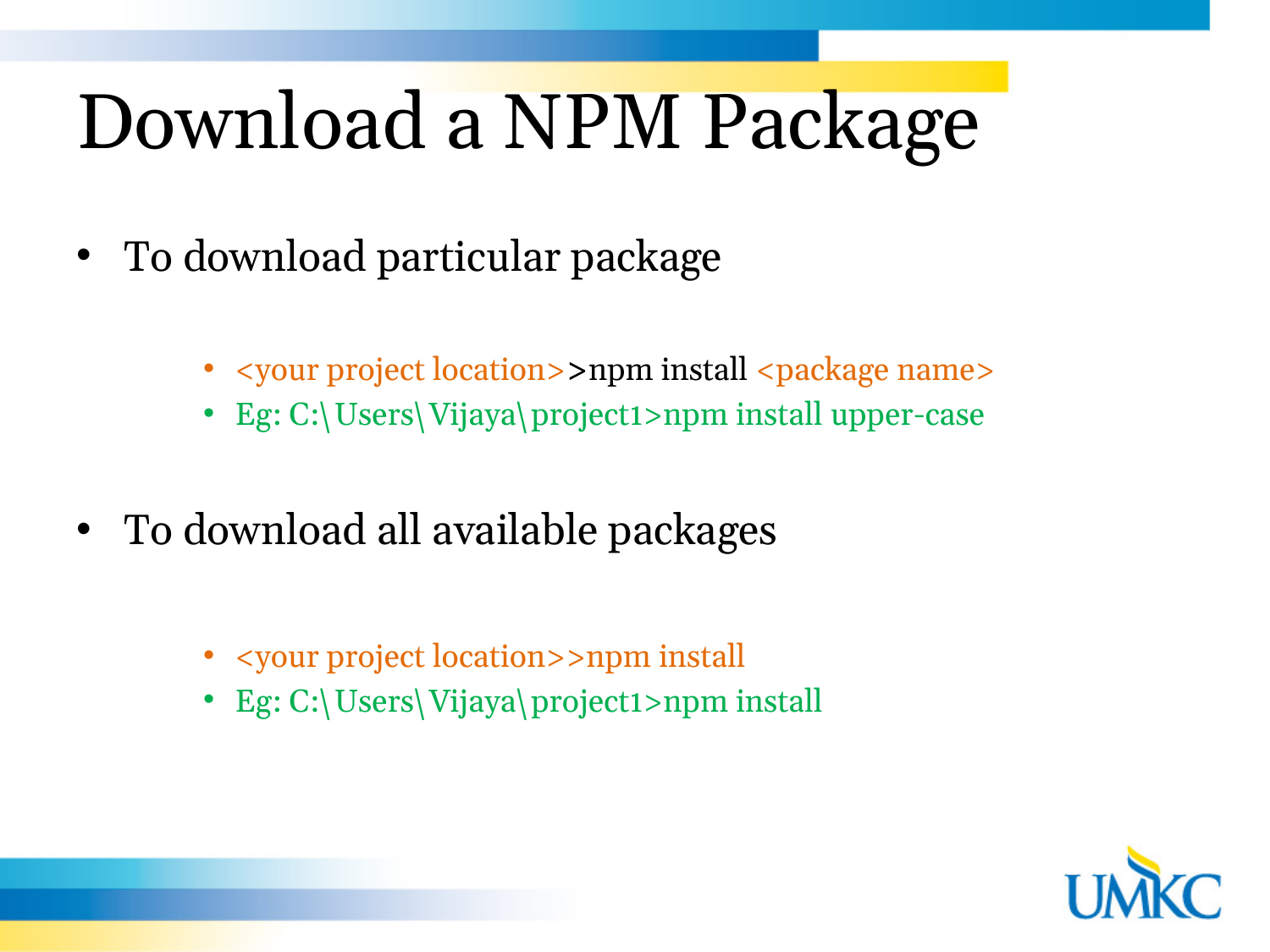

# Download a NPM Package
To download particular package

<your project location>>npm install <package name>
Eg: C:\Users\Vijaya\project1>npm install upper-case

To download all available packages

<your project location>>npm install
Eg: C:\Users\Vijaya\project1>npm install